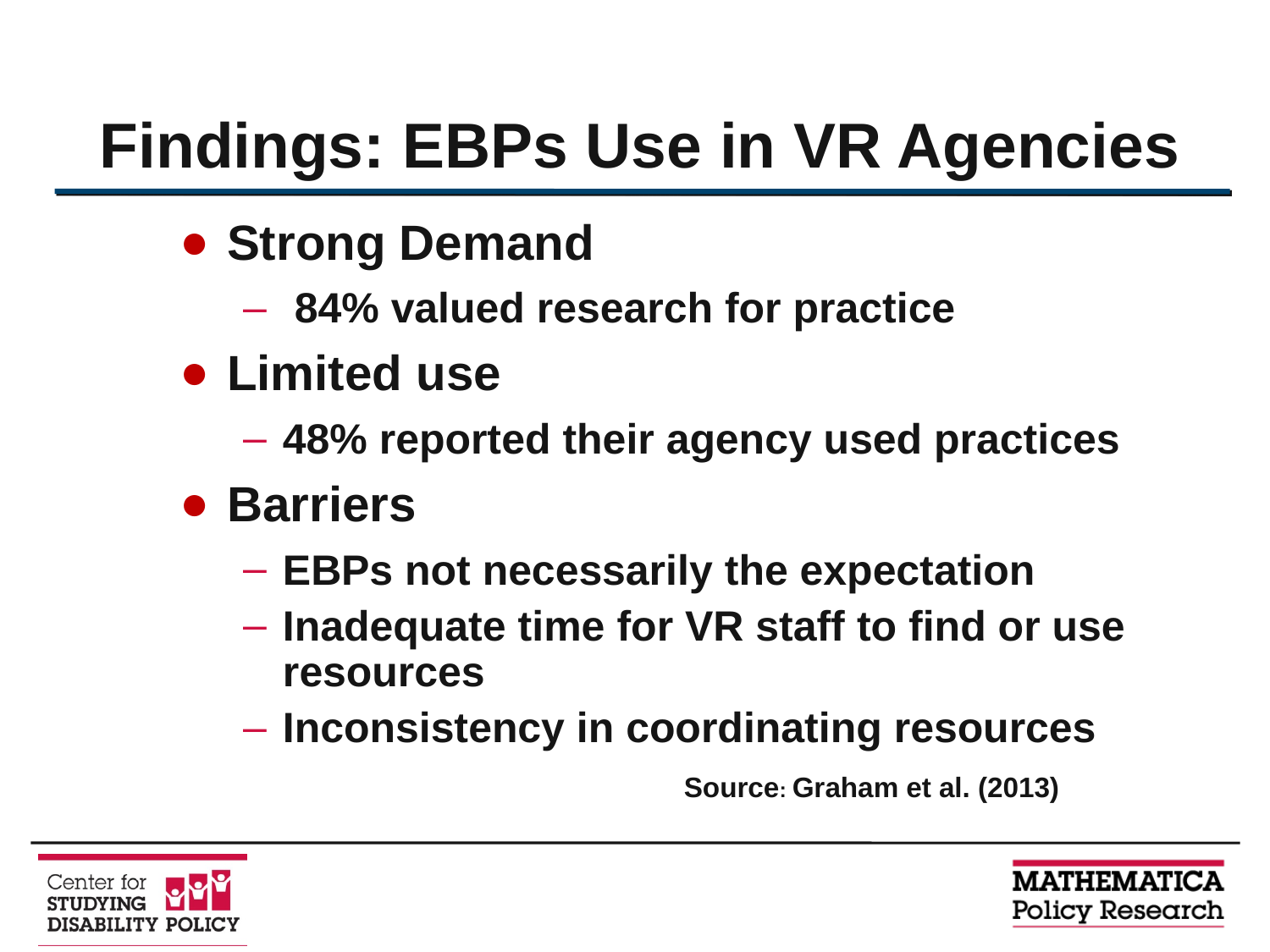

# Findings: EBPs Use in VR Agencies
Strong Demand
 84% valued research for practice
Limited use
48% reported their agency used practices
Barriers
EBPs not necessarily the expectation
Inadequate time for VR staff to find or use resources
Inconsistency in coordinating resources

Source: Graham et al. (2013)